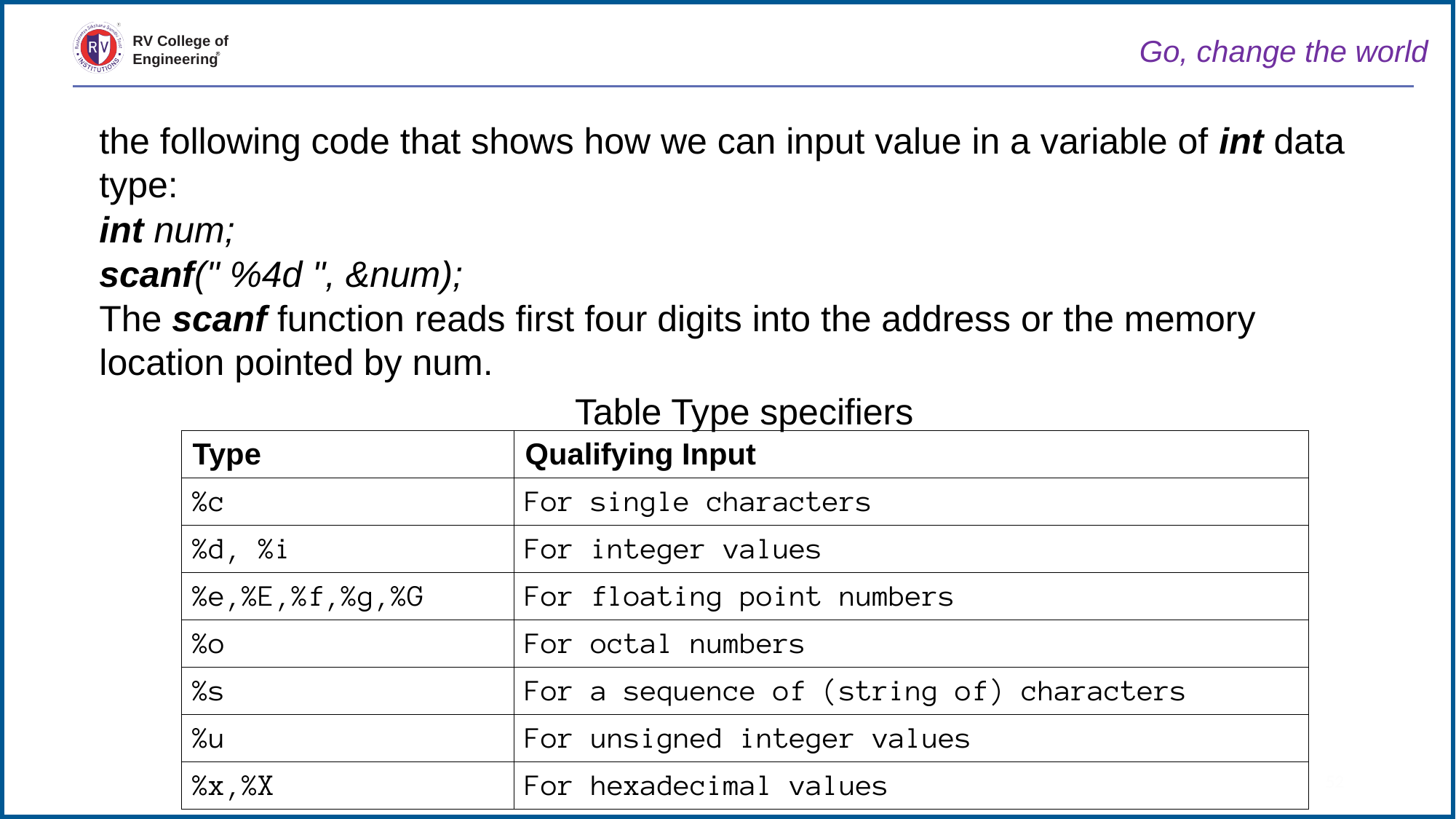

Go, change the world
RV College of
Engineering

the following code that shows how we can input value in a variable of int data type:
int num;
scanf(" %4d ", &num);
The scanf function reads first four digits into the address or the memory location pointed by num.

Table Type specifiers
| Type | Qualifying Input |
| --- | --- |
| %c | For single characters |
| %d, %i | For integer values |
| %e,%E,%f,%g,%G | For floating point numbers |
| %o | For octal numbers |
| %s | For a sequence of (string of) characters |
| %u | For unsigned integer values |
| %x,%X | For hexadecimal values |
52